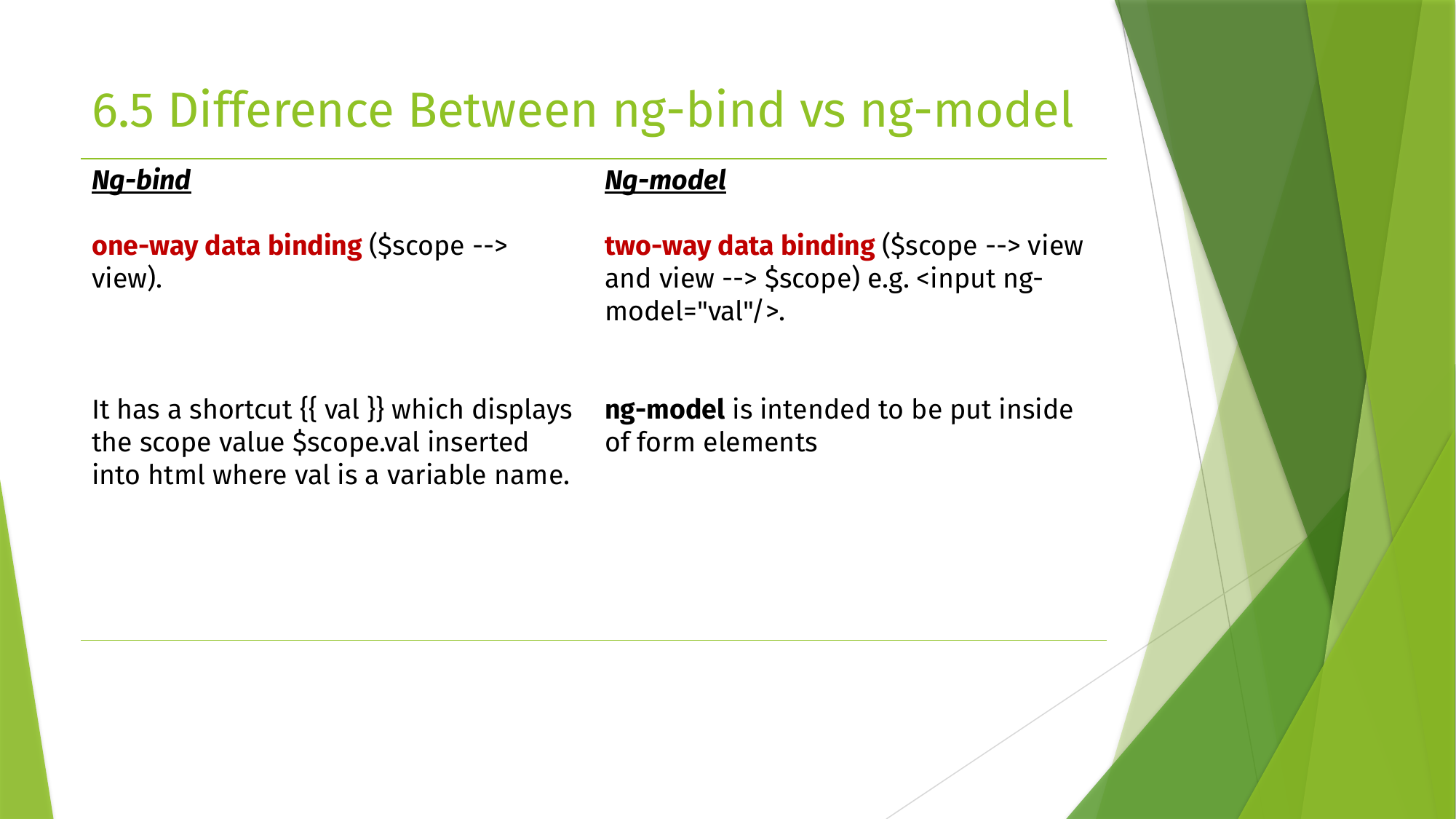

# 6.5 Difference Between ng-bind vs ng-model
| Ng-bind one-way data binding ($scope --> view). It has a shortcut {{ val }} which displays the scope value $scope.val inserted into html where val is a variable name. | Ng-model two-way data binding ($scope --> view and view --> $scope) e.g. <input ng-model="val"/>. ng-model is intended to be put inside of form elements |
| --- | --- |